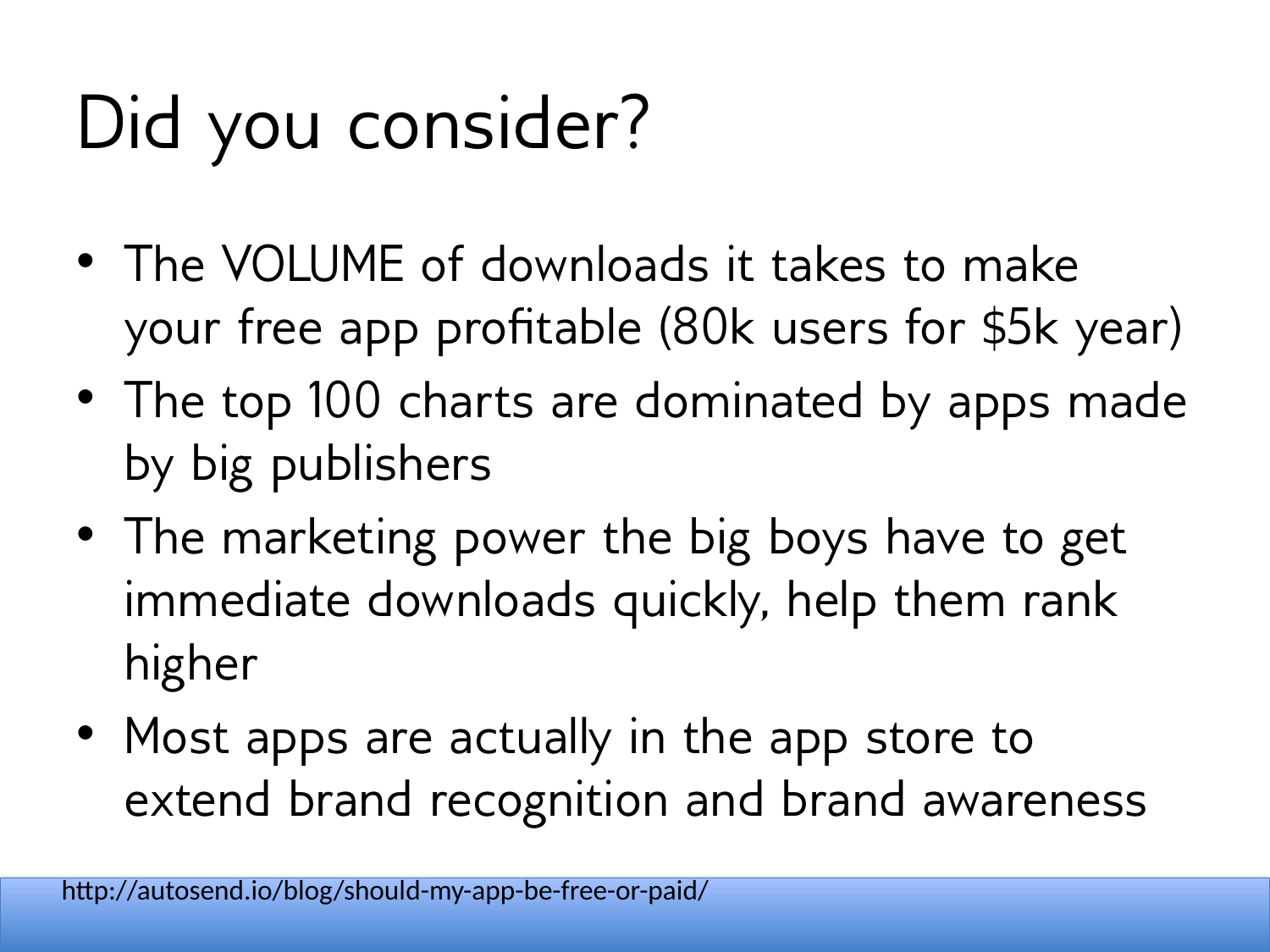

# Did you consider?
The VOLUME of downloads it takes to make your free app profitable (80k users for $5k year)
The top 100 charts are dominated by apps made by big publishers
The marketing power the big boys have to get immediate downloads quickly, help them rank higher
Most apps are actually in the app store to extend brand recognition and brand awareness

http://autosend.io/blog/should-my-app-be-free-or-paid/